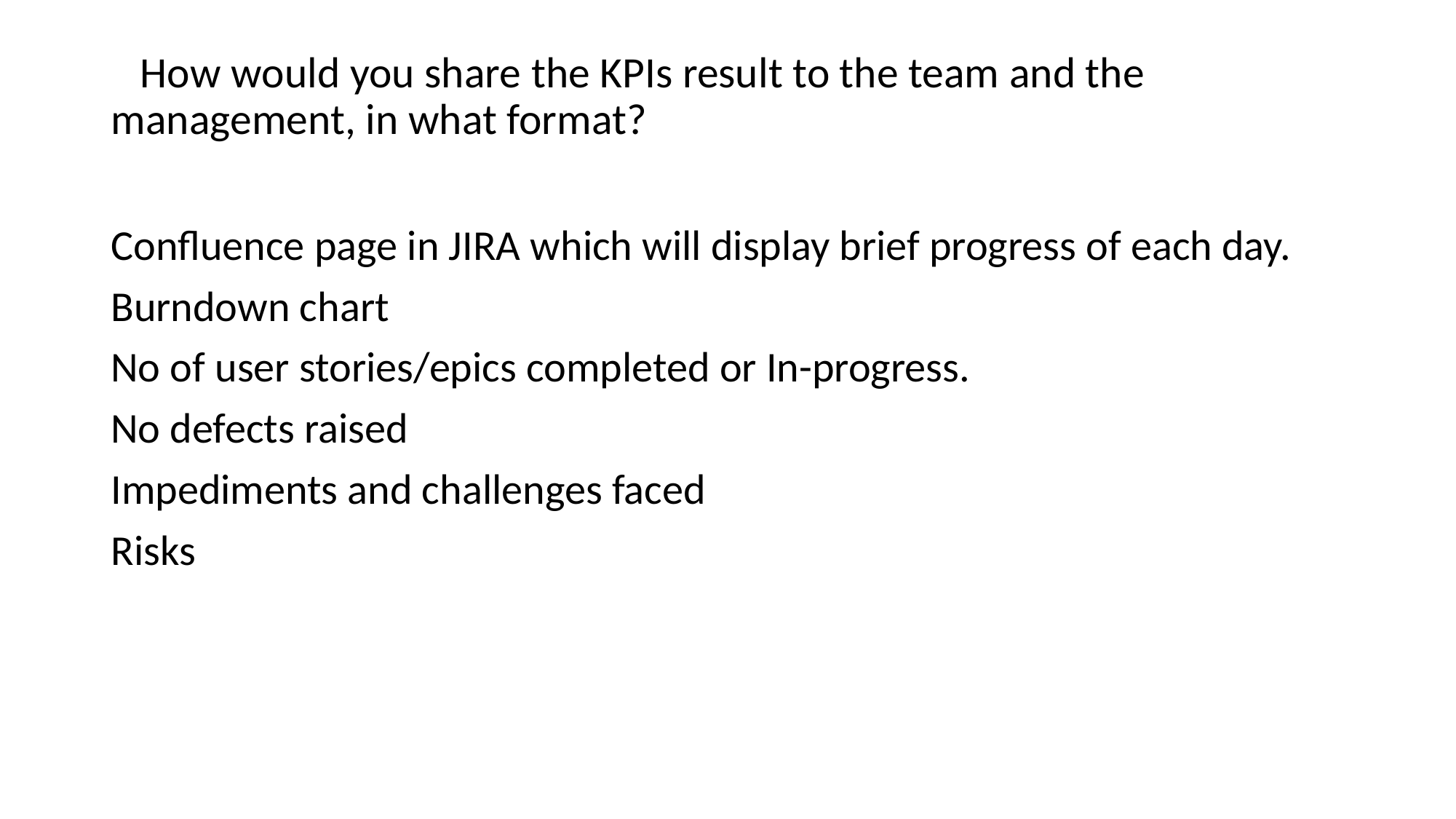

# How would you share the KPIs result to the team and the management, in what format?
Confluence page in JIRA which will display brief progress of each day.
Burndown chart
No of user stories/epics completed or In-progress.
No defects raised
Impediments and challenges faced
Risks